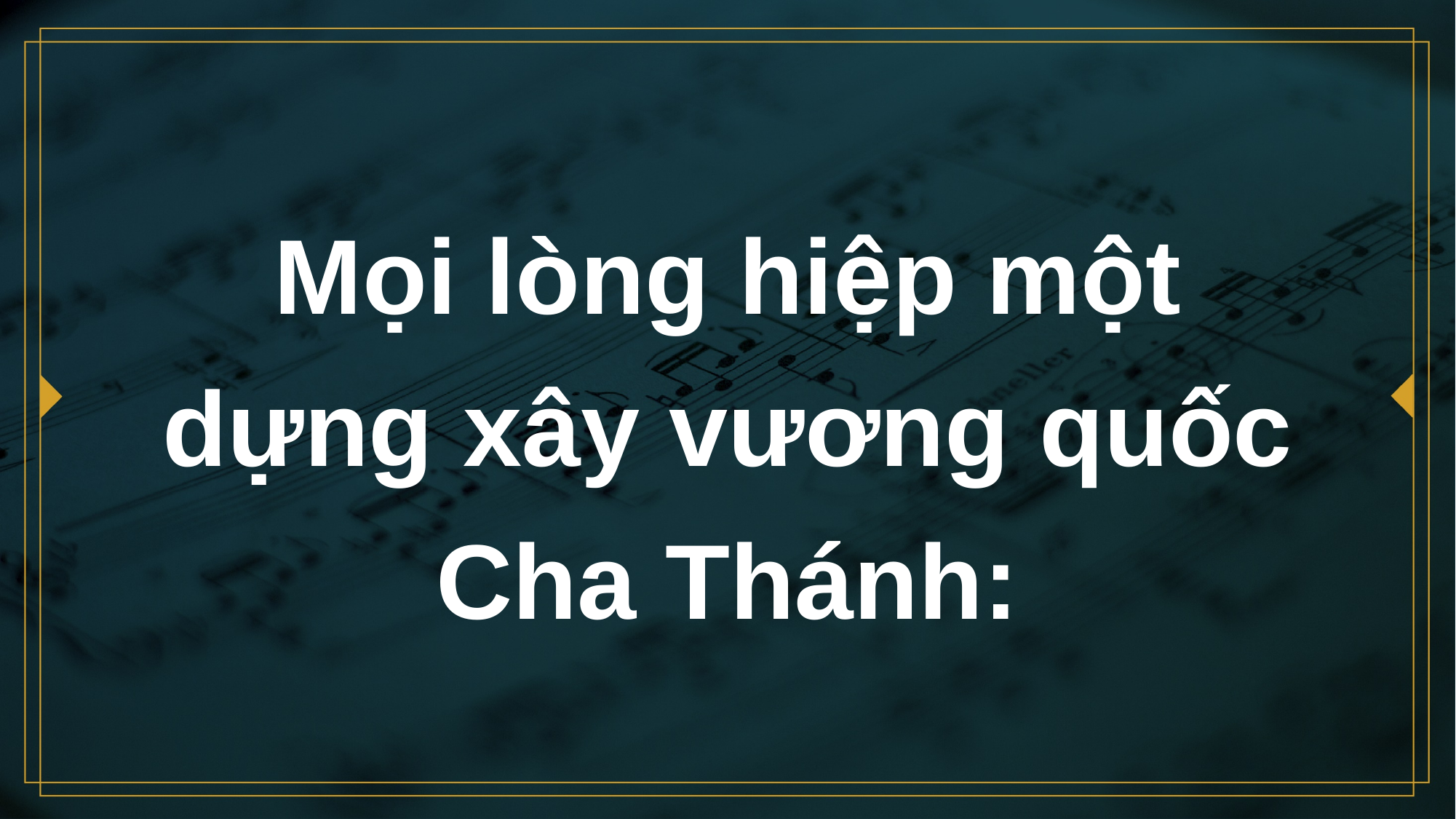

# Mọi lòng hiệp một dựng xây vương quốc Cha Thánh: